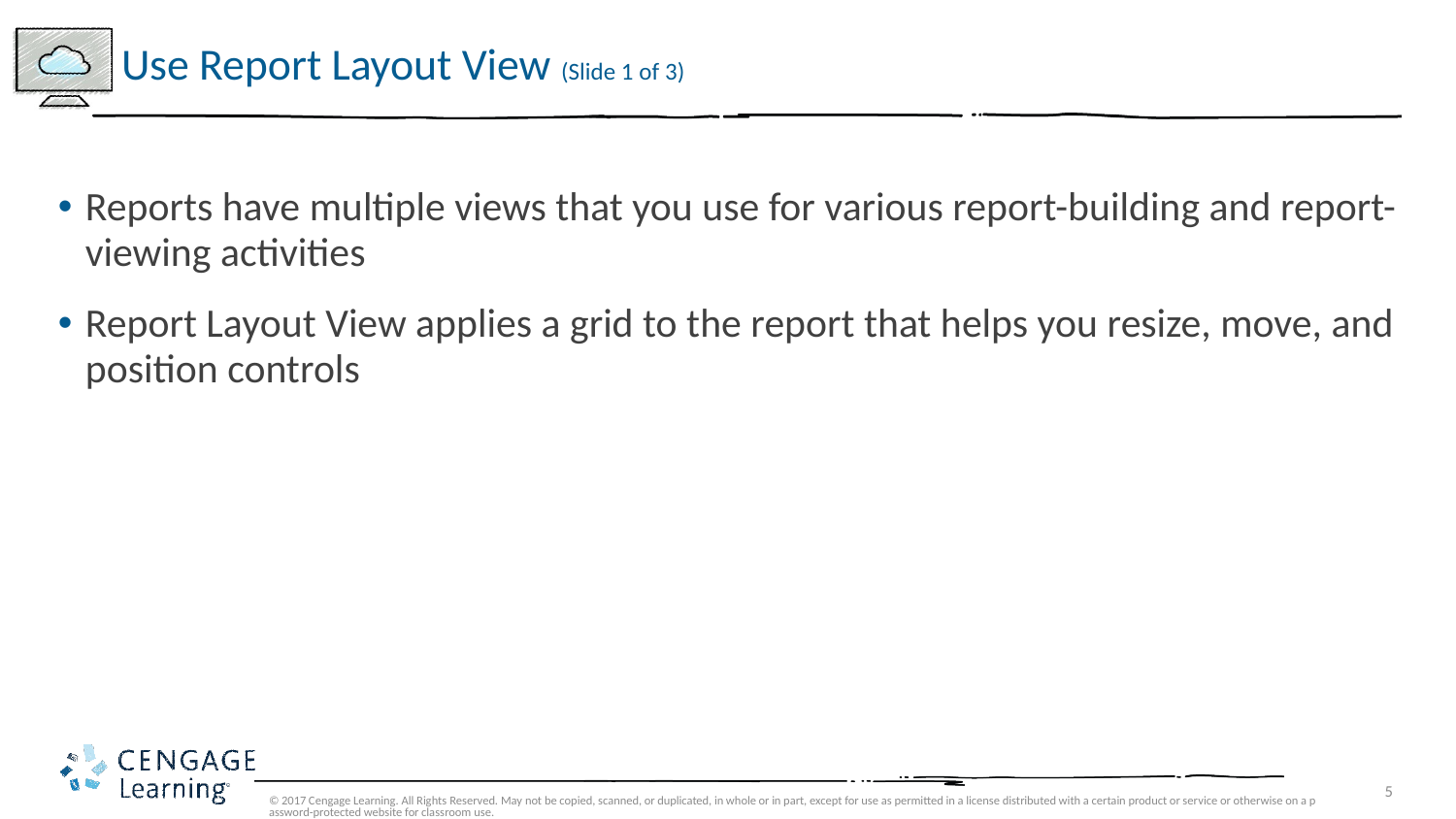

# Use Report Layout View (Slide 1 of 3)
Reports have multiple views that you use for various report-building and report-viewing activities
Report Layout View applies a grid to the report that helps you resize, move, and position controls

© 2017 Cengage Learning. All Rights Reserved. May not be copied, scanned, or duplicated, in whole or in part, except for use as permitted in a license distributed with a certain product or service or otherwise on a password-protected website for classroom use.